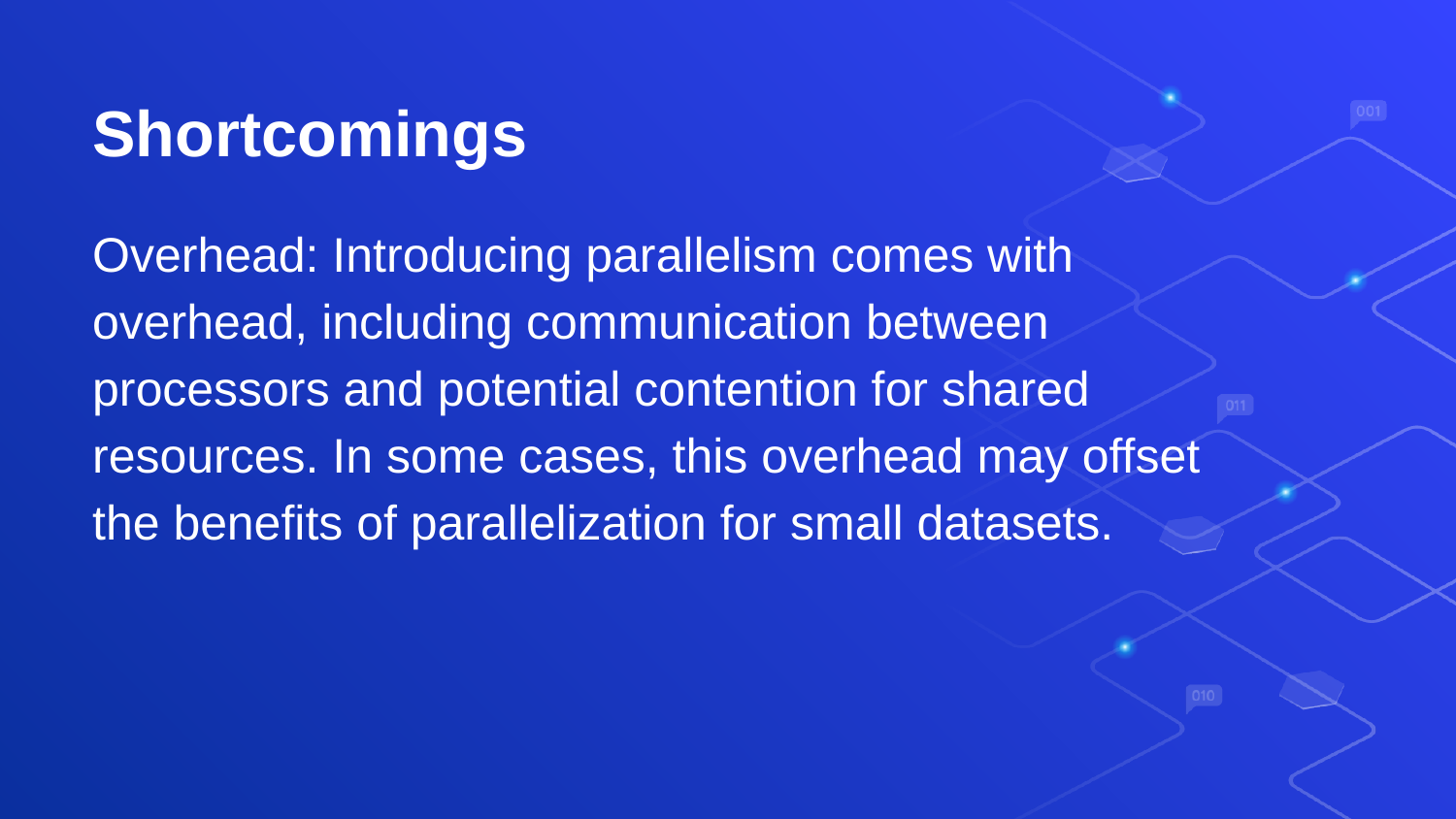

# Shortcomings
Overhead: Introducing parallelism comes with overhead, including communication between processors and potential contention for shared resources. In some cases, this overhead may offset the benefits of parallelization for small datasets.